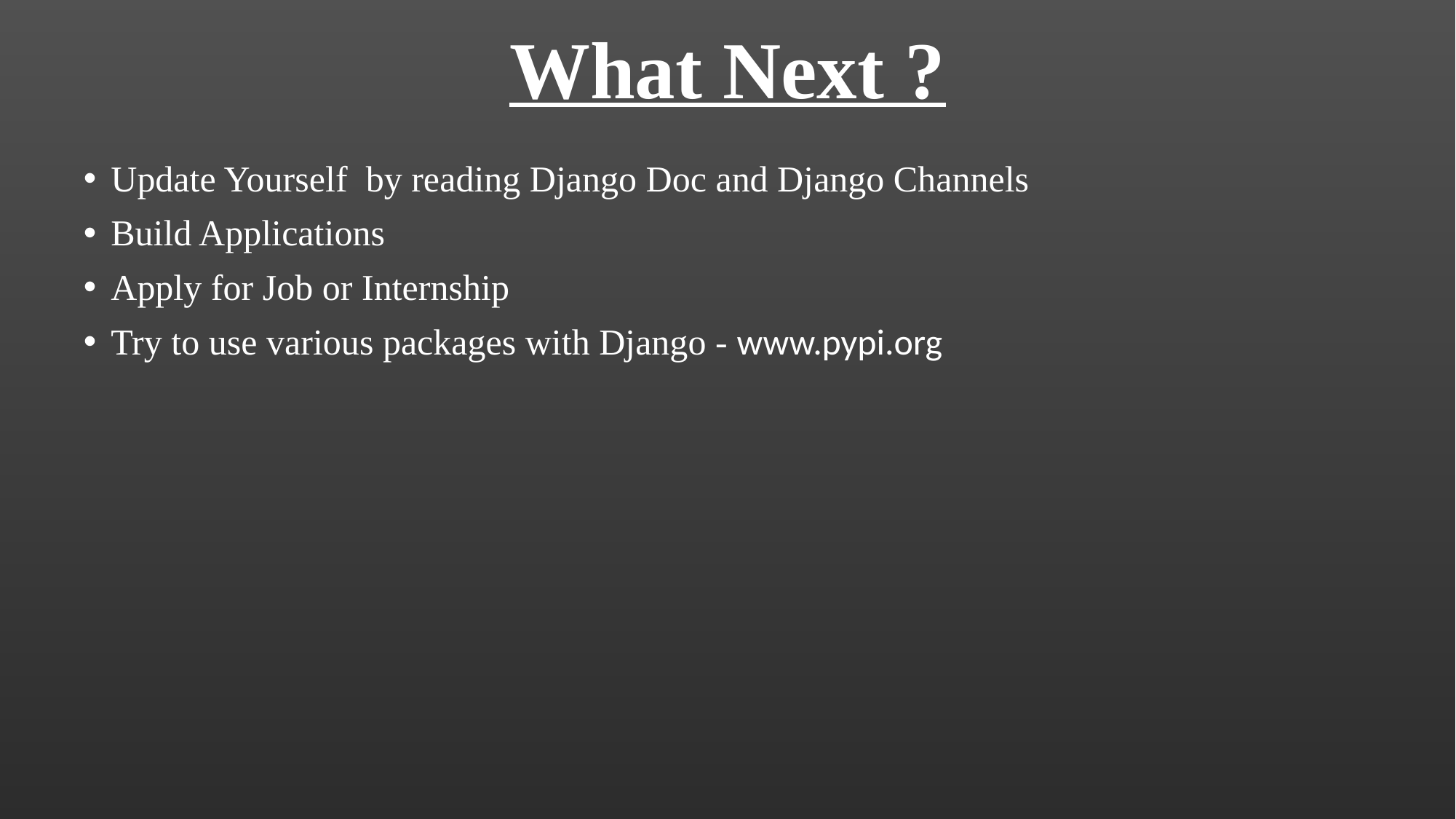

# What Next ?
Update Yourself  by reading Django Doc and Django Channels
Build Applications
Apply for Job or Internship
Try to use various packages with Django - www.pypi.org